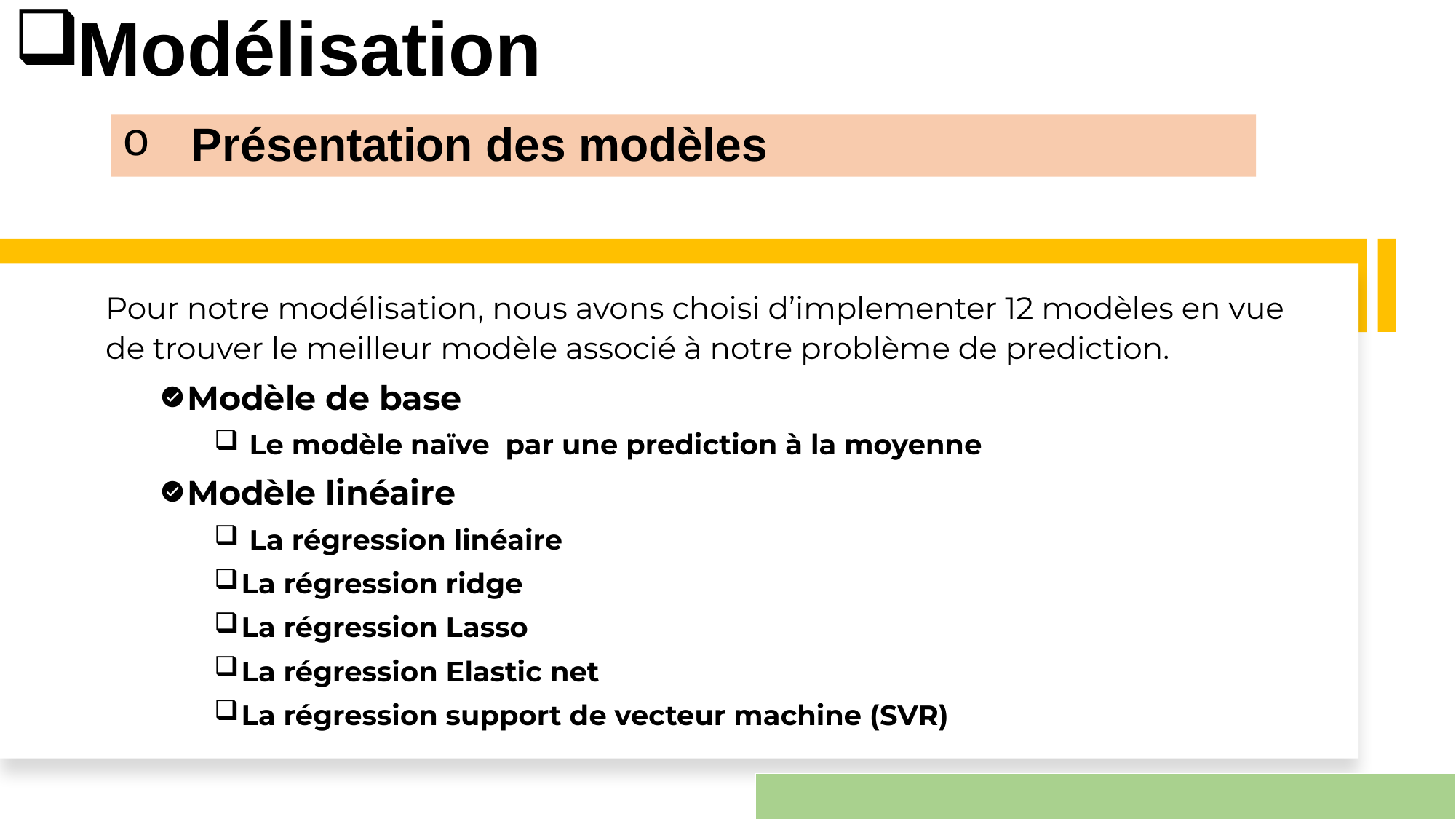

# Modélisation
Présentation des modèles

Pour notre modélisation, nous avons choisi d’implementer 12 modèles en vue de trouver le meilleur modèle associé à notre problème de prediction.
Modèle de base
 Le modèle naïve  par une prediction à la moyenne
Modèle linéaire
 La régression linéaire
La régression ridge
La régression Lasso
La régression Elastic net
La régression support de vecteur machine (SVR)